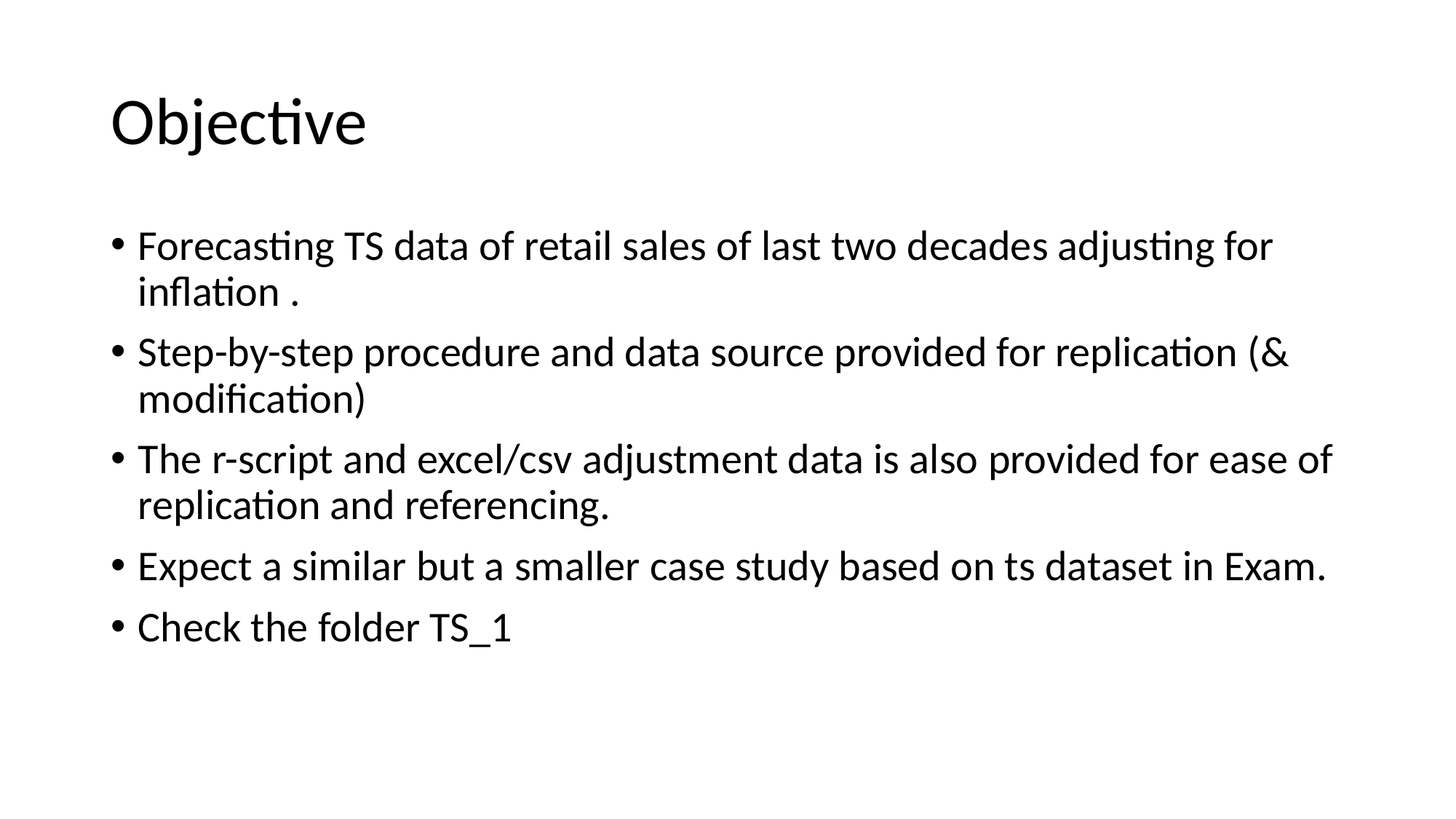

# Objective
Forecasting TS data of retail sales of last two decades adjusting for inflation .
Step-by-step procedure and data source provided for replication (& modification)
The r-script and excel/csv adjustment data is also provided for ease of replication and referencing.
Expect a similar but a smaller case study based on ts dataset in Exam.
Check the folder TS_1